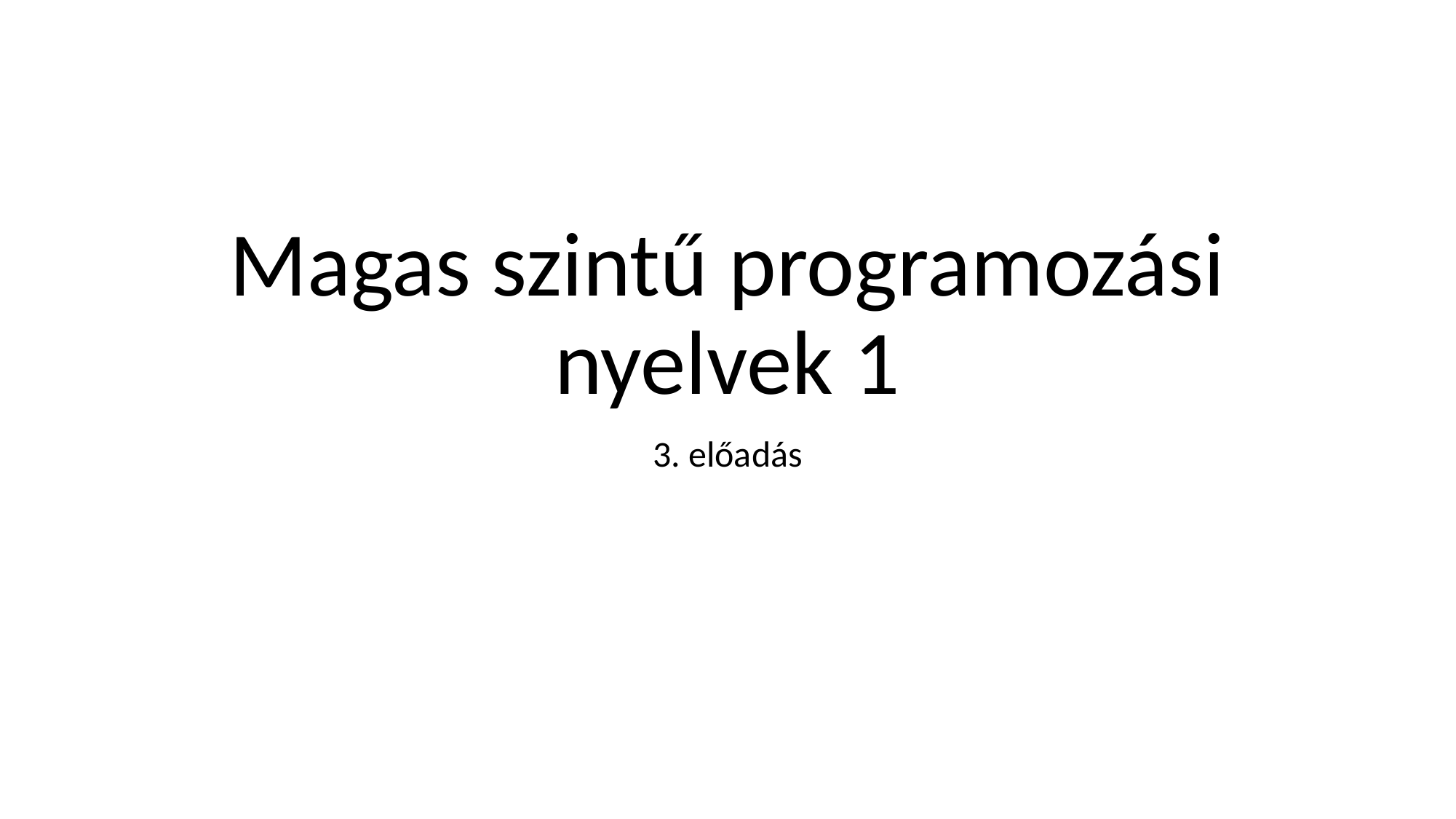

# Magas szintű programozási nyelvek 1
3. előadás